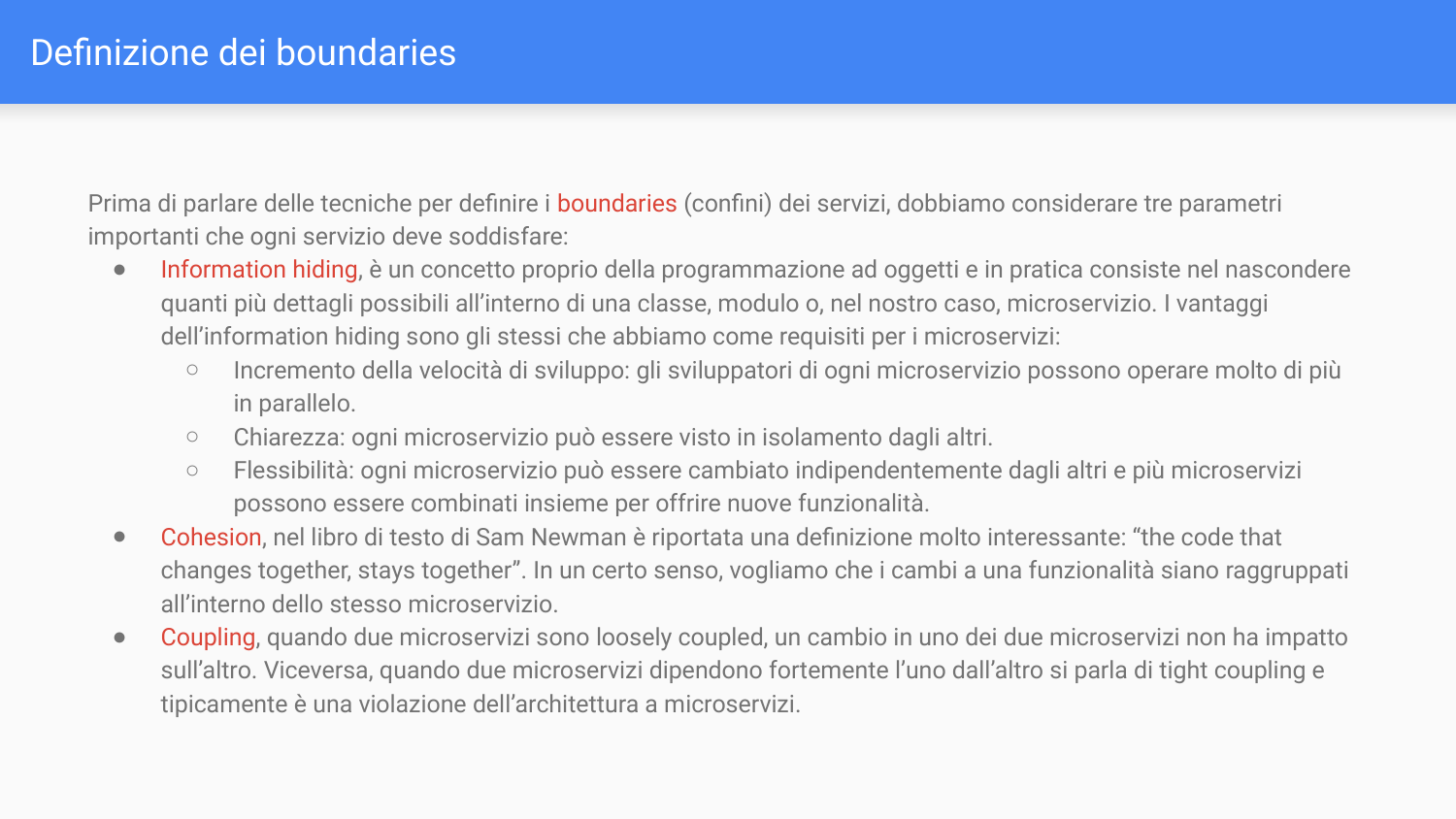

# Definizione dei boundaries
Prima di parlare delle tecniche per definire i boundaries (confini) dei servizi, dobbiamo considerare tre parametri importanti che ogni servizio deve soddisfare:
Information hiding, è un concetto proprio della programmazione ad oggetti e in pratica consiste nel nascondere quanti più dettagli possibili all’interno di una classe, modulo o, nel nostro caso, microservizio. I vantaggi dell’information hiding sono gli stessi che abbiamo come requisiti per i microservizi:
Incremento della velocità di sviluppo: gli sviluppatori di ogni microservizio possono operare molto di più in parallelo.
Chiarezza: ogni microservizio può essere visto in isolamento dagli altri.
Flessibilità: ogni microservizio può essere cambiato indipendentemente dagli altri e più microservizi possono essere combinati insieme per offrire nuove funzionalità.
Cohesion, nel libro di testo di Sam Newman è riportata una definizione molto interessante: “the code that changes together, stays together”. In un certo senso, vogliamo che i cambi a una funzionalità siano raggruppati all’interno dello stesso microservizio.
Coupling, quando due microservizi sono loosely coupled, un cambio in uno dei due microservizi non ha impatto sull’altro. Viceversa, quando due microservizi dipendono fortemente l’uno dall’altro si parla di tight coupling e tipicamente è una violazione dell’architettura a microservizi.